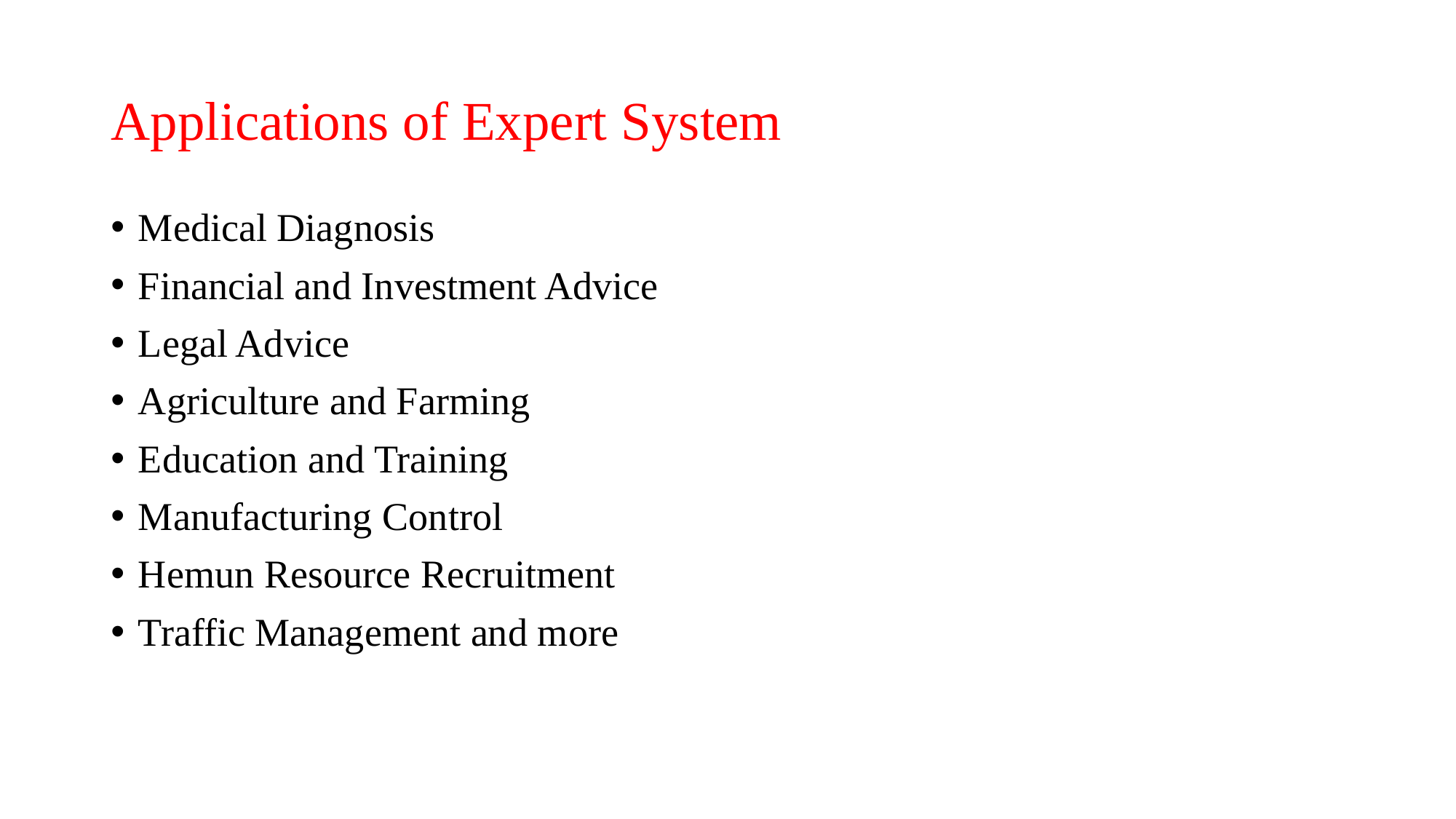

# Applications of Expert System
Medical Diagnosis
Financial and Investment Advice
Legal Advice
Agriculture and Farming
Education and Training
Manufacturing Control
Hemun Resource Recruitment
Traffic Management and more